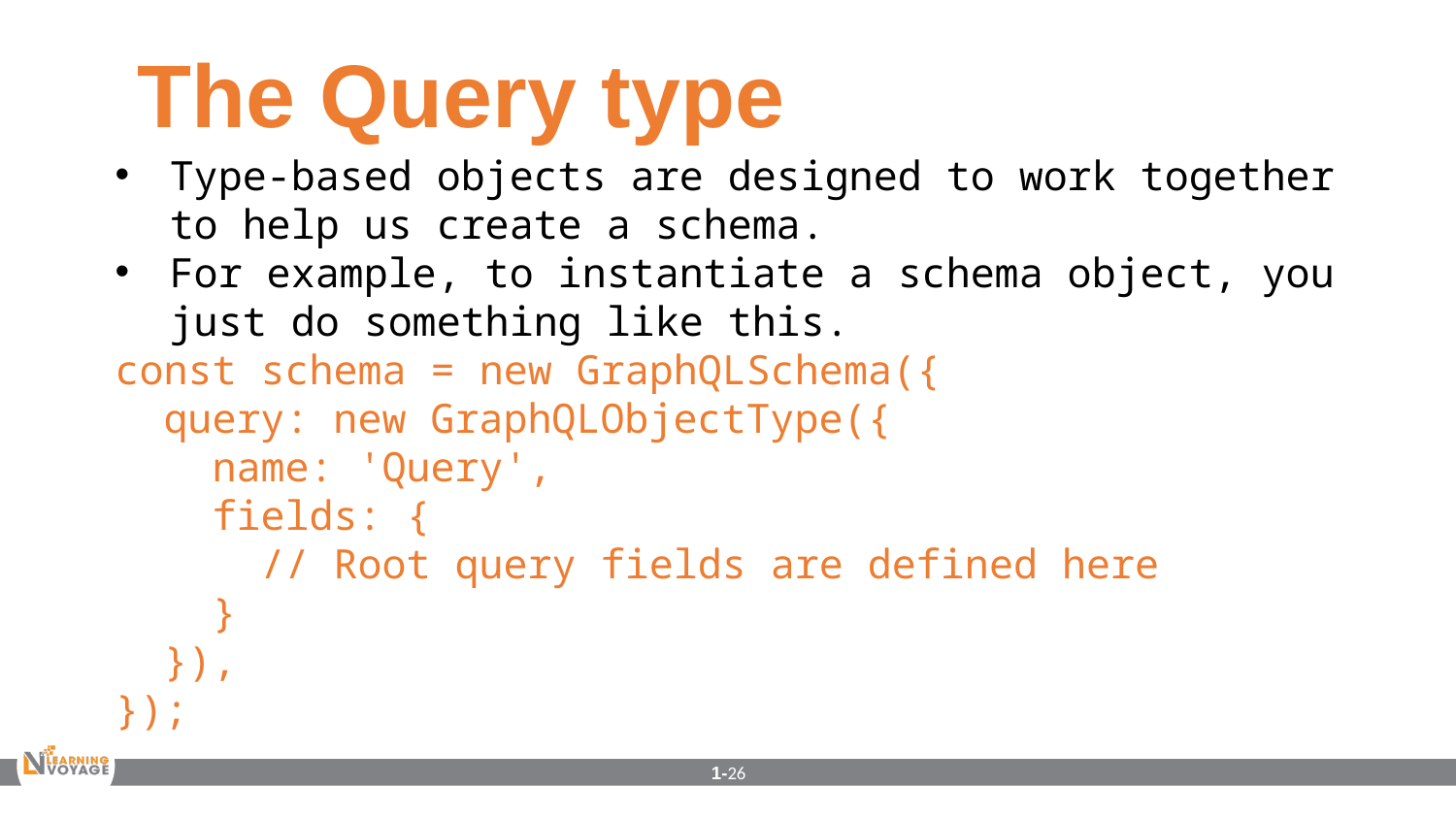

The Query type
Type-based objects are designed to work together to help us create a schema.
For example, to instantiate a schema object, you just do something like this.
const schema = new GraphQLSchema({
  query: new GraphQLObjectType({
    name: 'Query',
    fields: {
      // Root query fields are defined here
    }
  }),
});
1-26